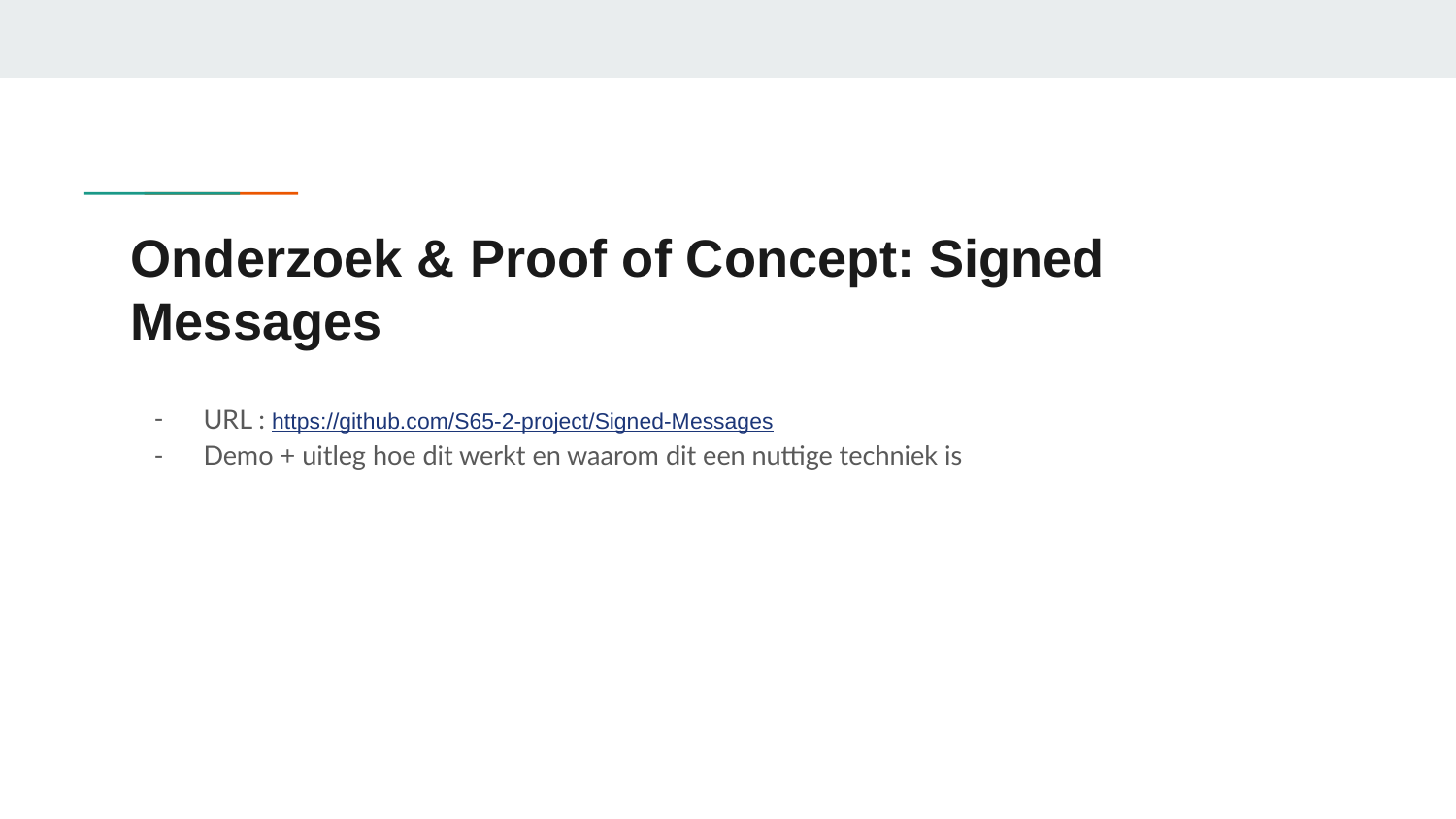

# Onderzoek & Proof of Concept: Signed Messages
URL : https://github.com/S65-2-project/Signed-Messages
Demo + uitleg hoe dit werkt en waarom dit een nuttige techniek is